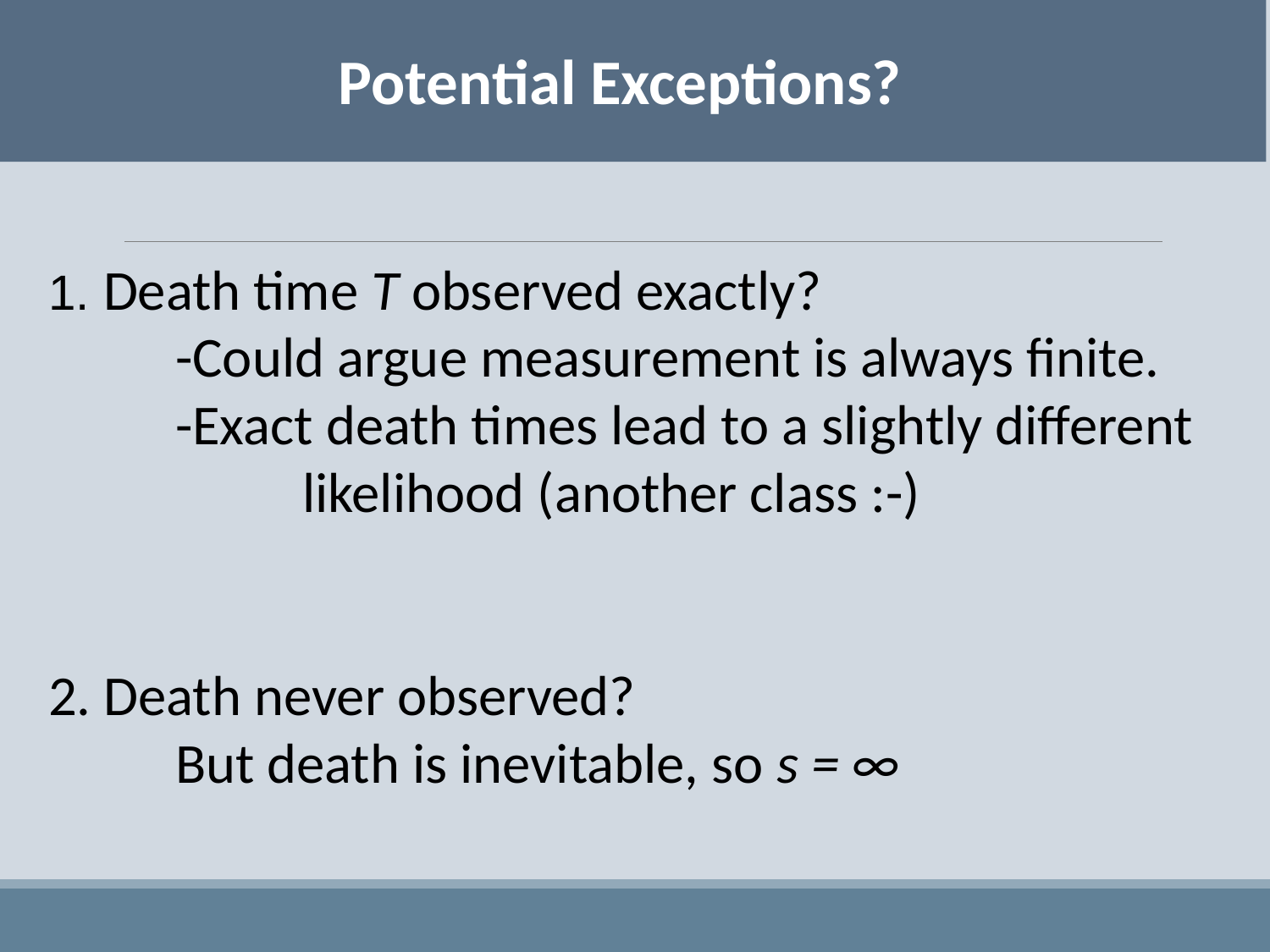

Potential Exceptions?

1. Death time T observed exactly?
	-Could argue measurement is always finite.
	-Exact death times lead to a slightly different 		likelihood (another class :-)

2. Death never observed?
	But death is inevitable, so s = ∞